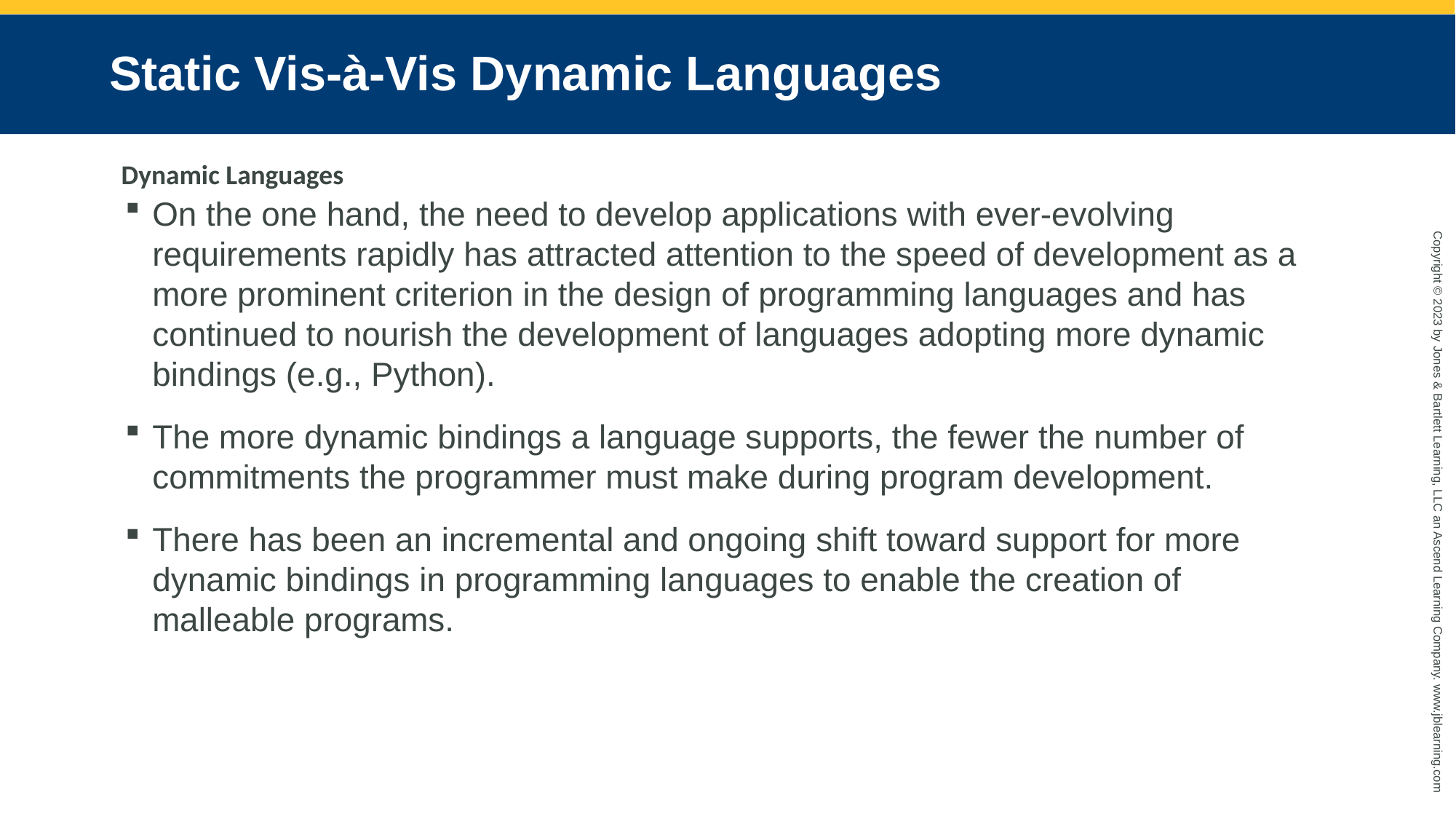

# Static Vis-à-Vis Dynamic Languages
Dynamic Languages
On the one hand, the need to develop applications with ever-evolving requirements rapidly has attracted attention to the speed of development as a more prominent criterion in the design of programming languages and has continued to nourish the development of languages adopting more dynamic bindings (e.g., Python).
The more dynamic bindings a language supports, the fewer the number of commitments the programmer must make during program development.
There has been an incremental and ongoing shift toward support for more dynamic bindings in programming languages to enable the creation of malleable programs.